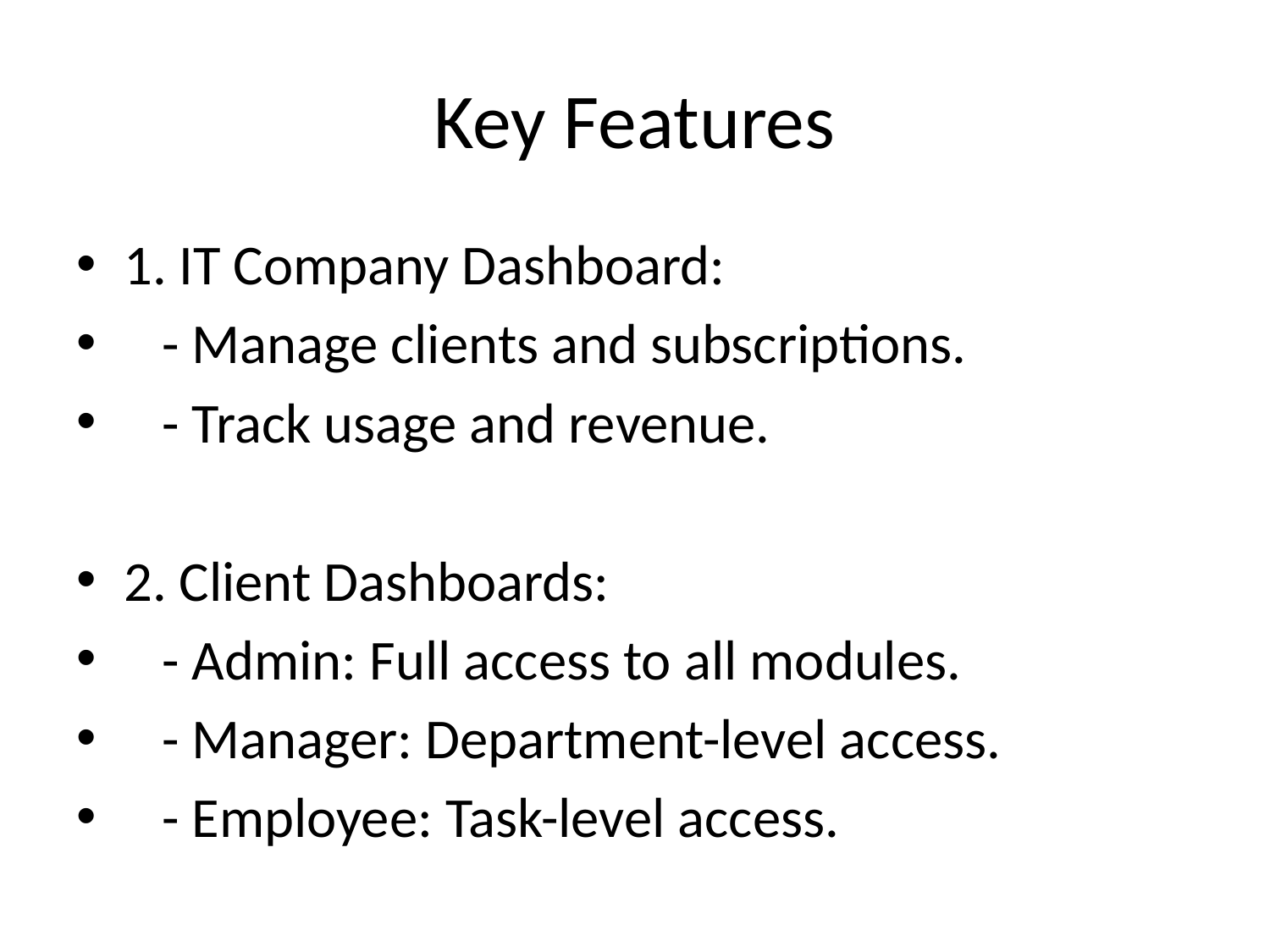

# Key Features
1. IT Company Dashboard:
   - Manage clients and subscriptions.
   - Track usage and revenue.

2. Client Dashboards:
   - Admin: Full access to all modules.
   - Manager: Department-level access.
   - Employee: Task-level access.